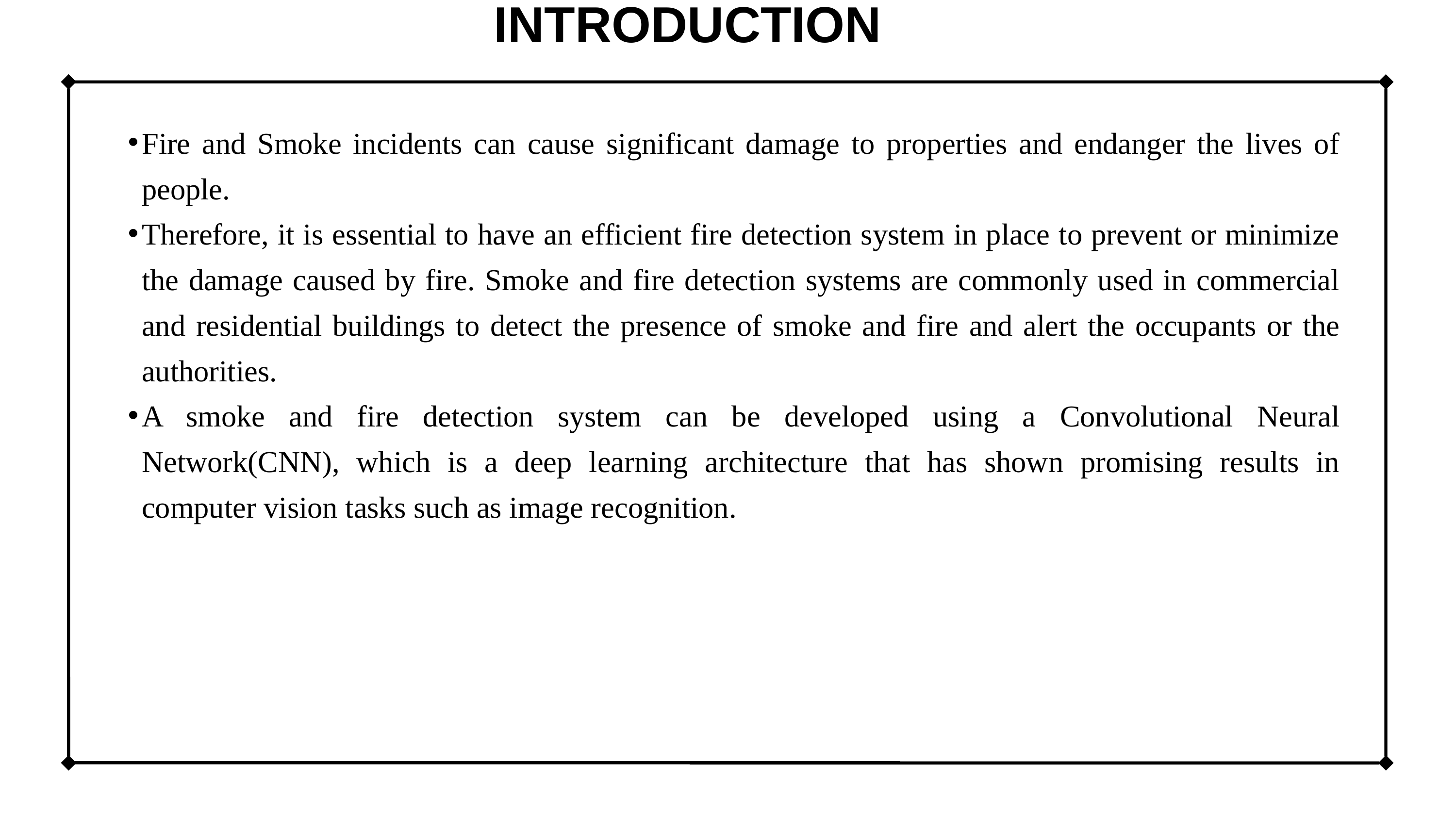

INTRODUCTION

Fire and Smoke incidents can cause significant damage to properties and endanger the lives of people.
Therefore, it is essential to have an efficient fire detection system in place to prevent or minimize the damage caused by fire. Smoke and fire detection systems are commonly used in commercial and residential buildings to detect the presence of smoke and fire and alert the occupants or the authorities.
A smoke and fire detection system can be developed using a Convolutional Neural Network(CNN), which is a deep learning architecture that has shown promising results in computer vision tasks such as image recognition.